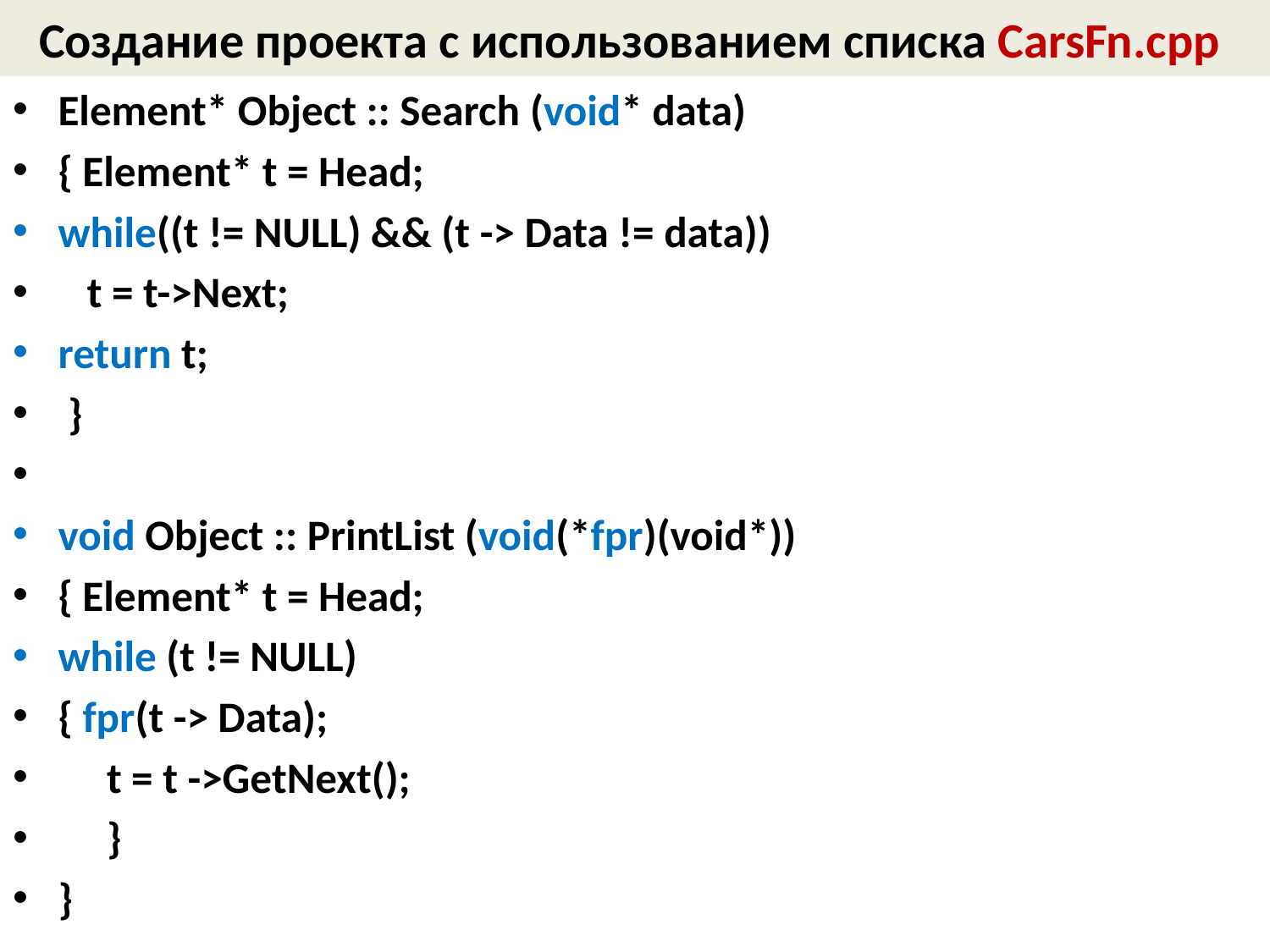

# Создание проекта с использованием списка CarsFn.cpp
Element* Object :: Search (void* data)
{ Element* t = Head;
while((t != NULL) && (t -> Data != data))
   t = t->Next;
return t;
 }

void Object :: PrintList (void(*fpr)(void*))
{ Element* t = Head;
while (t != NULL)
{ fpr(t -> Data);
     t = t ->GetNext();
     }
}